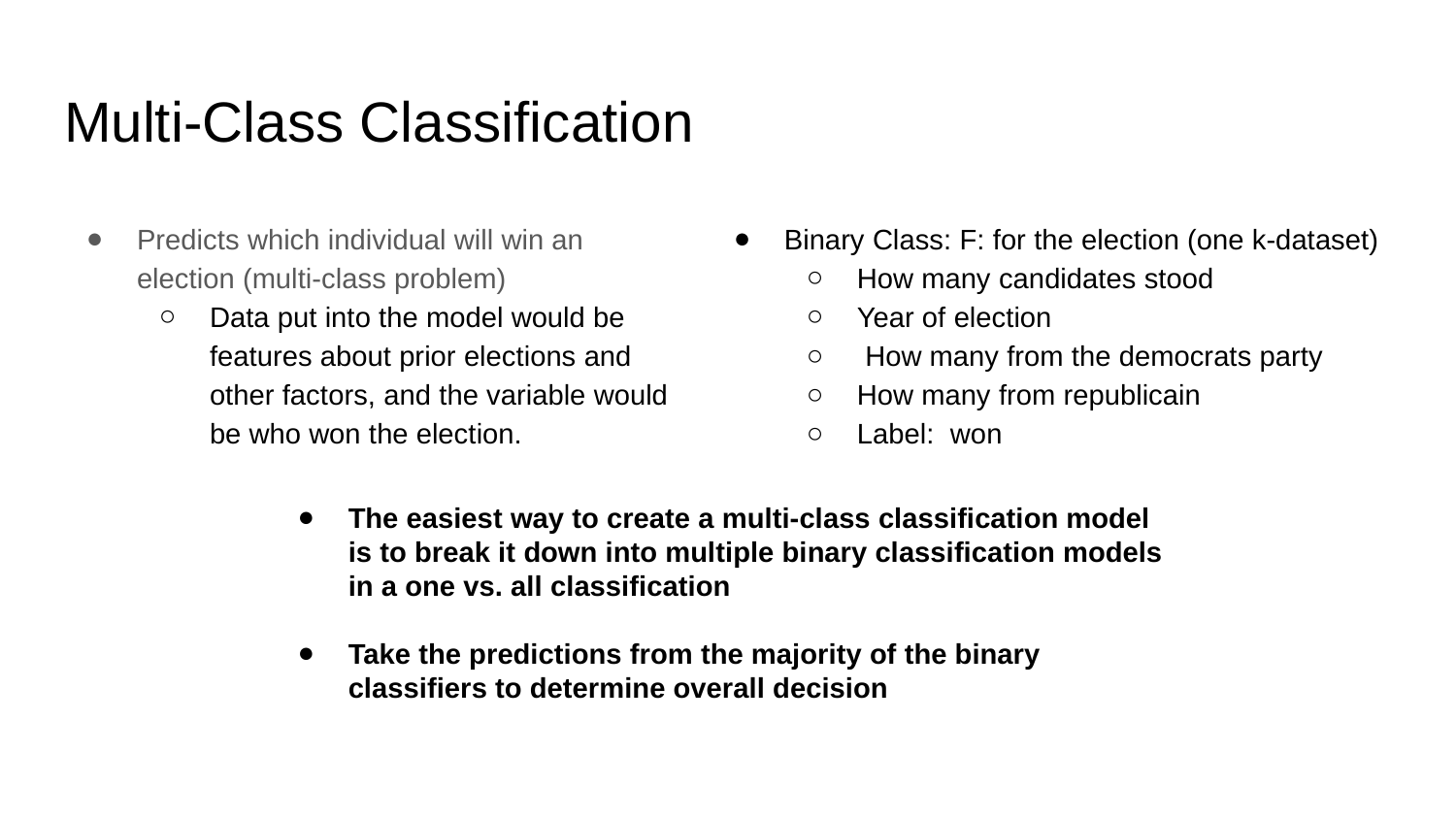

# Multi-Class Classification
Predicts which individual will win an election (multi-class problem)
Data put into the model would be features about prior elections and other factors, and the variable would be who won the election.
Binary Class: F: for the election (one k-dataset)
How many candidates stood
Year of election
 How many from the democrats party
How many from republicain
Label:  won
The easiest way to create a multi-class classification model is to break it down into multiple binary classification models in a one vs. all classification

Take the predictions from the majority of the binary classifiers to determine overall decision